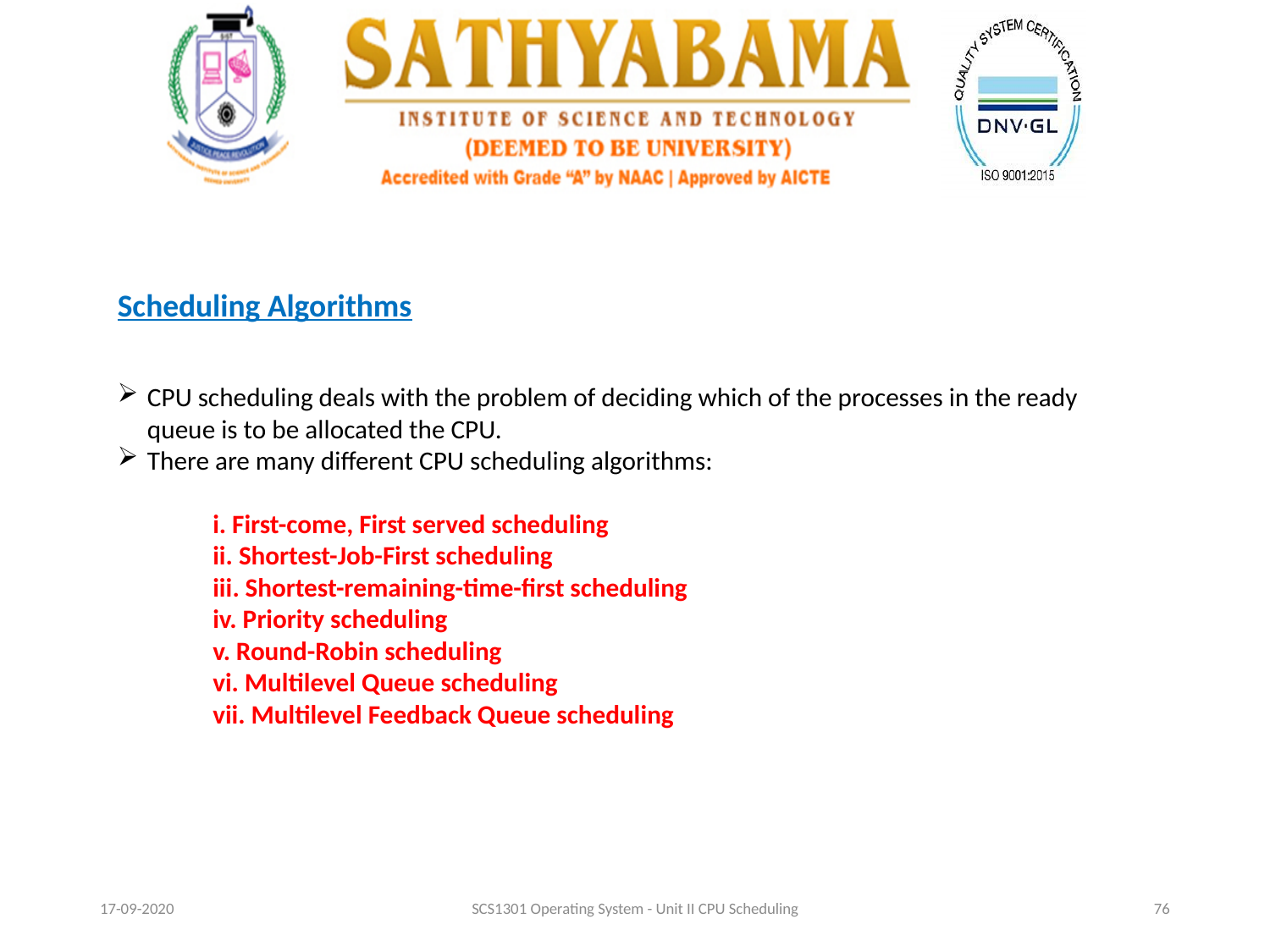

Scheduling Algorithms

CPU scheduling deals with the problem of deciding which of the processes in the ready queue is to be allocated the CPU.
There are many different CPU scheduling algorithms:

i. First-come, First served scheduling
ii. Shortest-Job-First scheduling
iii. Shortest-remaining-time-first scheduling
iv. Priority scheduling
v. Round-Robin scheduling
vi. Multilevel Queue scheduling
vii. Multilevel Feedback Queue scheduling

17-09-2020
SCS1301 Operating System - Unit II CPU Scheduling
76